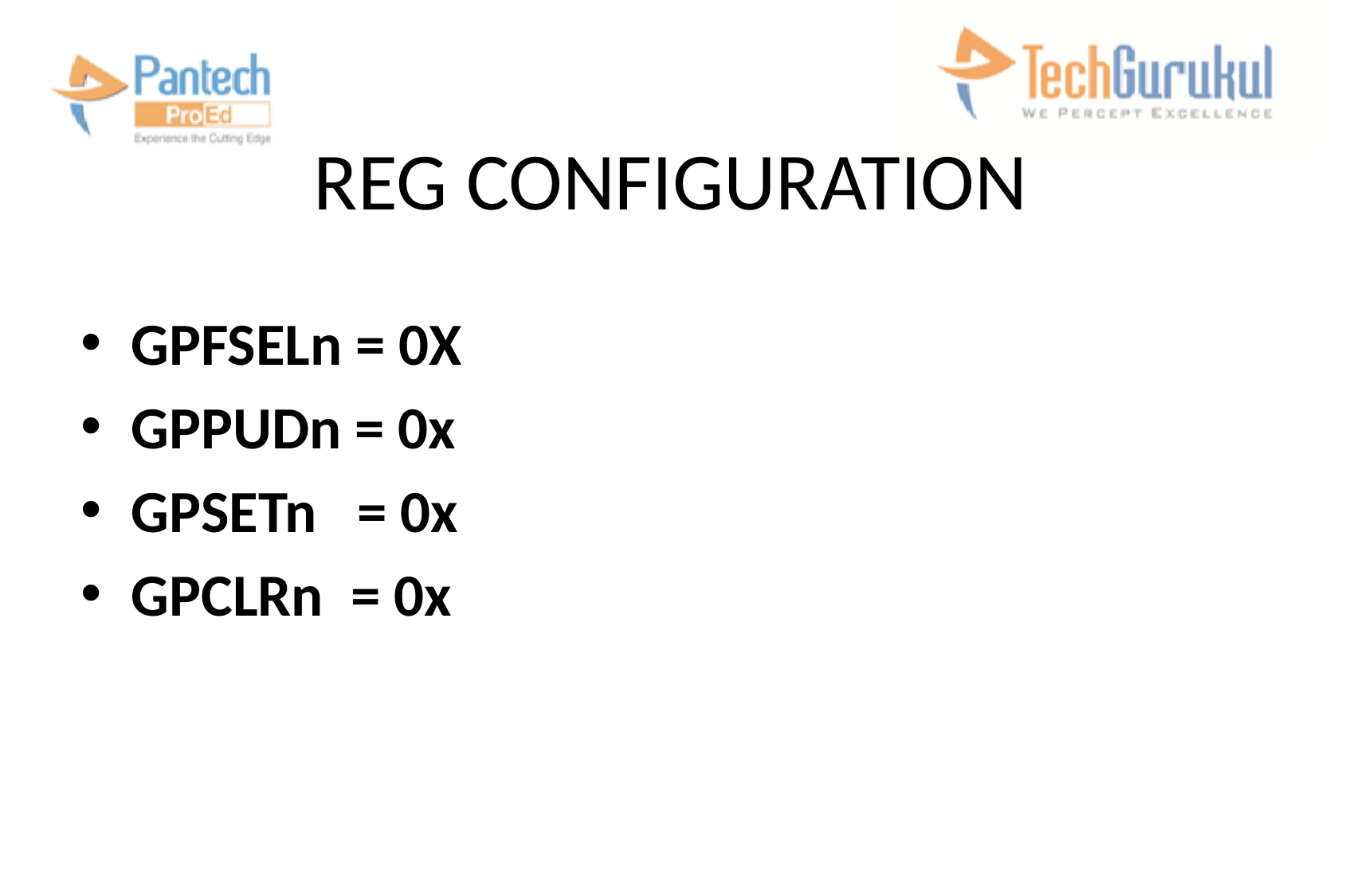

# REG CONFIGURATION
GPFSELn = 0X
GPPUDn = 0x
GPSETn   = 0x
GPCLRn  = 0x